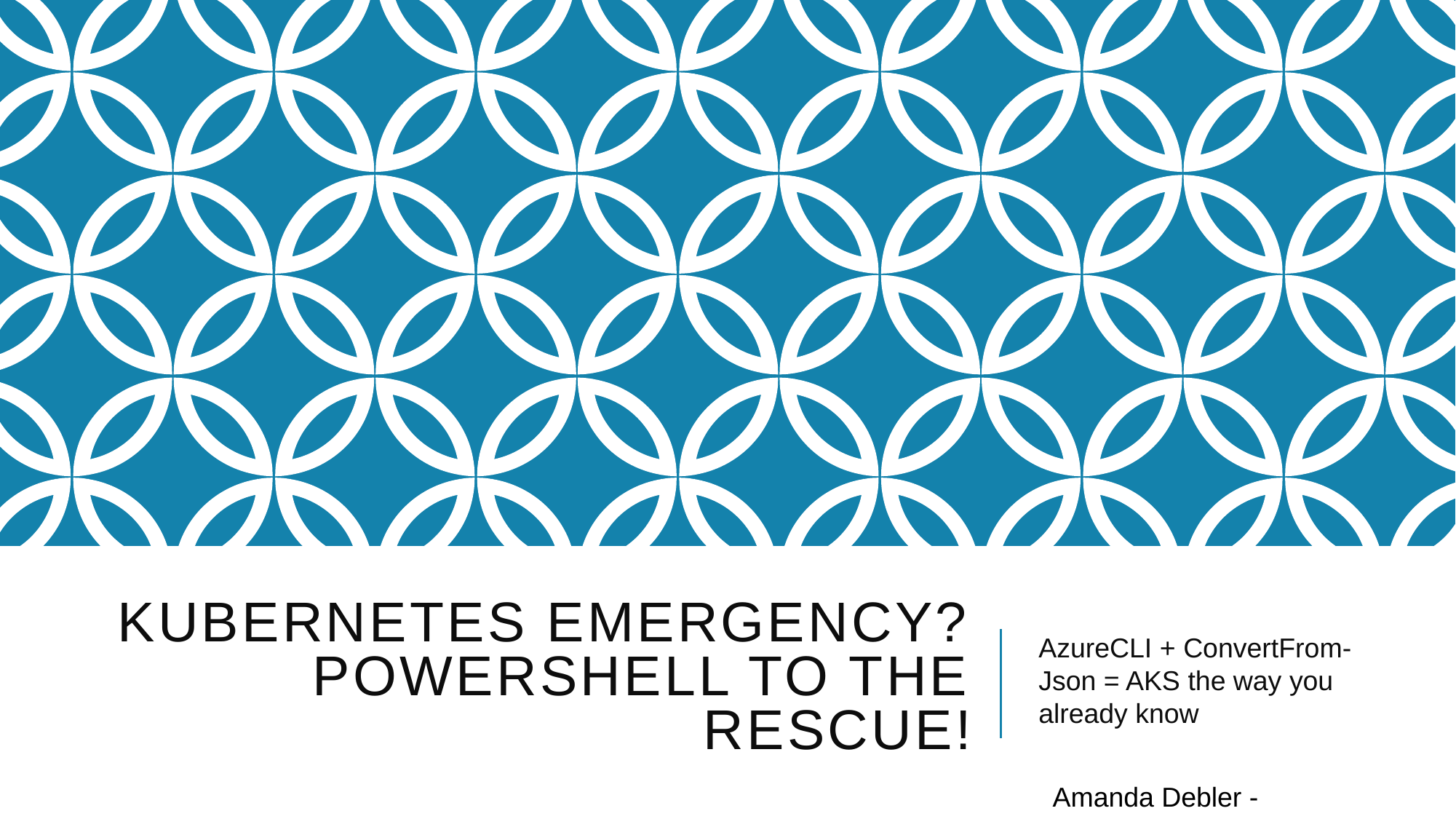

# Kubernetes Emergency? PowerShell to the Rescue!
AzureCLI + ConvertFrom-Json = AKS the way you already know
Amanda Debler - @texmandie